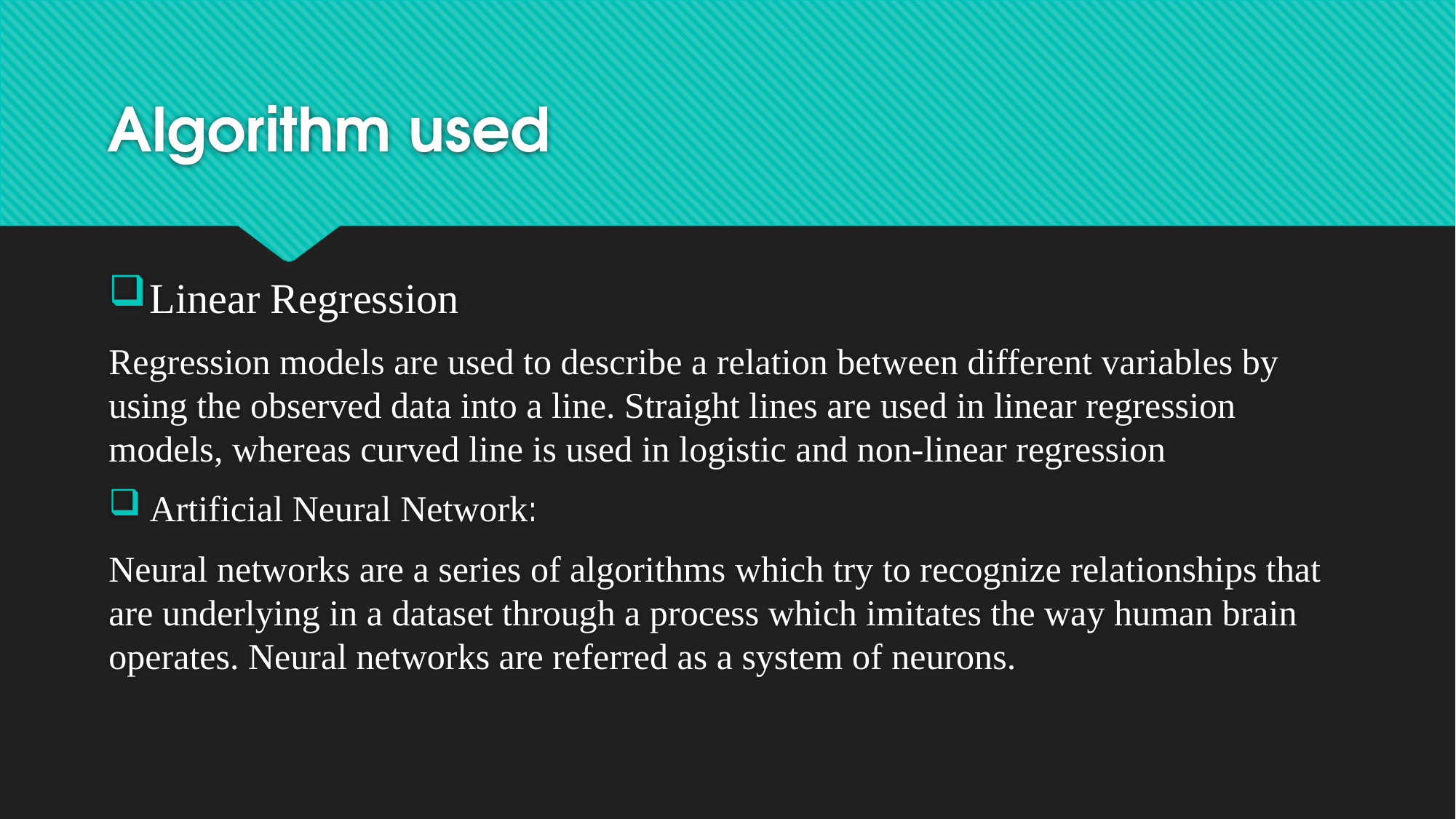

# Algorithm used
Linear Regression
Regression models are used to describe a relation between different variables by using the observed data into a line. Straight lines are used in linear regression models, whereas curved line is used in logistic and non-linear regression
Artificial Neural Network:
Neural networks are a series of algorithms which try to recognize relationships that are underlying in a dataset through a process which imitates the way human brain operates. Neural networks are referred as a system of neurons.